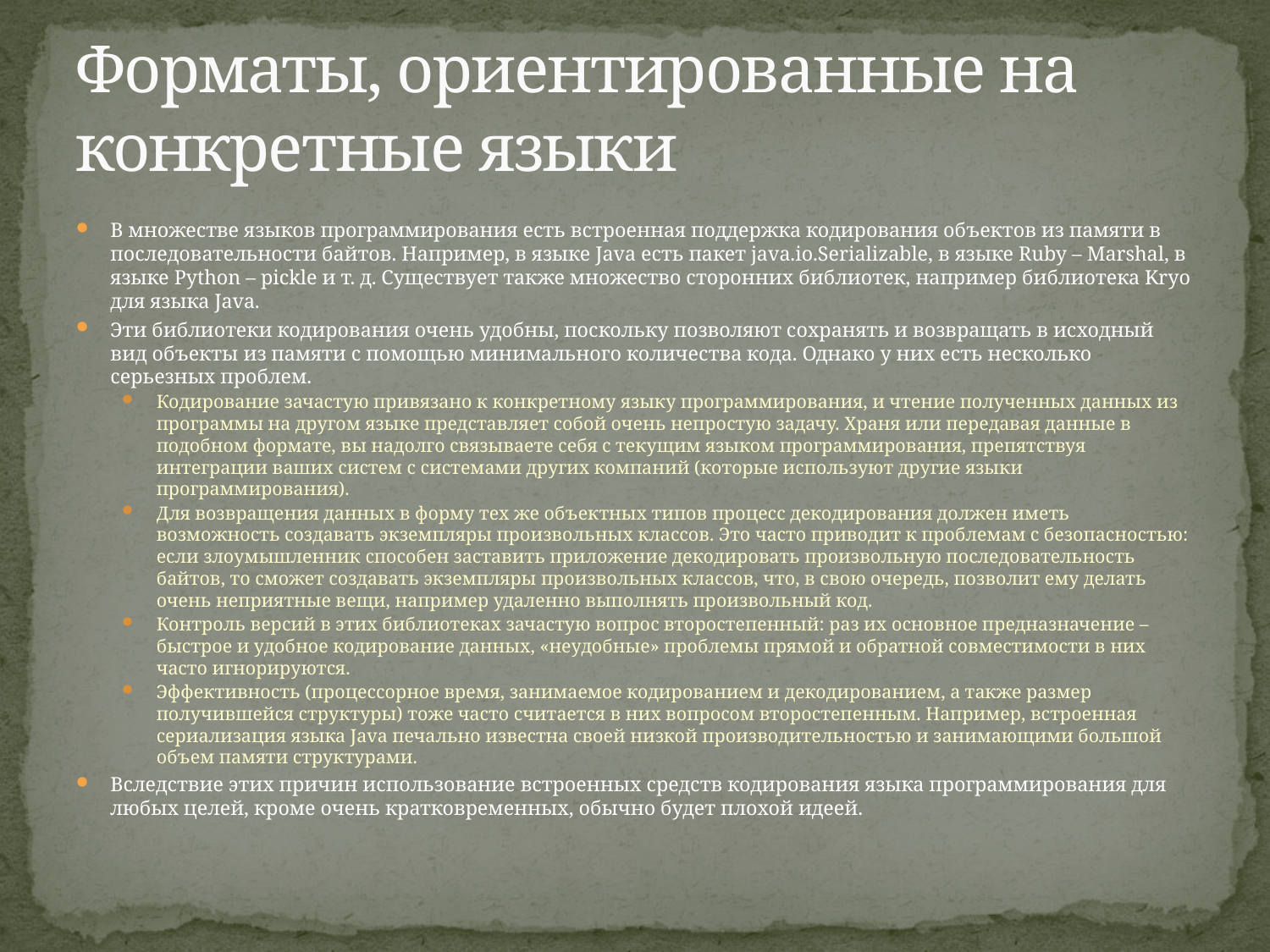

# Форматы, ориентированные на конкретные языки
В множестве языков программирования есть встроенная поддержка кодирования объектов из памяти в последовательности байтов. Например, в языке Java есть пакет java.io.Serializable, в языке Ruby – Marshal, в языке Python – pickle и т. д. Существует также множество сторонних библиотек, например библиотека Kryo для языка Java.
Эти библиотеки кодирования очень удобны, поскольку позволяют сохранять и возвращать в исходный вид объекты из памяти с помощью минимального количества кода. Однако у них есть несколько серьезных проблем.
Кодирование зачастую привязано к конкретному языку программирования, и чтение полученных данных из программы на другом языке представляет собой очень непростую задачу. Храня или передавая данные в подобном формате, вы надолго связываете себя с текущим языком программирования, препятствуя интеграции ваших систем с системами других компаний (которые используют другие языки программирования).
Для возвращения данных в форму тех же объектных типов процесс декодирования должен иметь возможность создавать экземпляры произвольных классов. Это часто приводит к проблемам с безопасностью: если злоумышленник способен заставить приложение декодировать произвольную последовательность байтов, то сможет создавать экземпляры произвольных классов, что, в свою очередь, позволит ему делать очень неприятные вещи, например удаленно выполнять произвольный код.
Контроль версий в этих библиотеках зачастую вопрос второстепенный: раз их основное предназначение – быстрое и удобное кодирование данных, «неудобные» проблемы прямой и обратной совместимости в них часто игнорируются.
Эффективность (процессорное время, занимаемое кодированием и декодированием, а также размер получившейся структуры) тоже часто считается в них вопросом второстепенным. Например, встроенная сериализация языка Java печально известна своей низкой производительностью и занимающими большой объем памяти структурами.
Вследствие этих причин использование встроенных средств кодирования языка программирования для любых целей, кроме очень кратковременных, обычно будет плохой идеей.